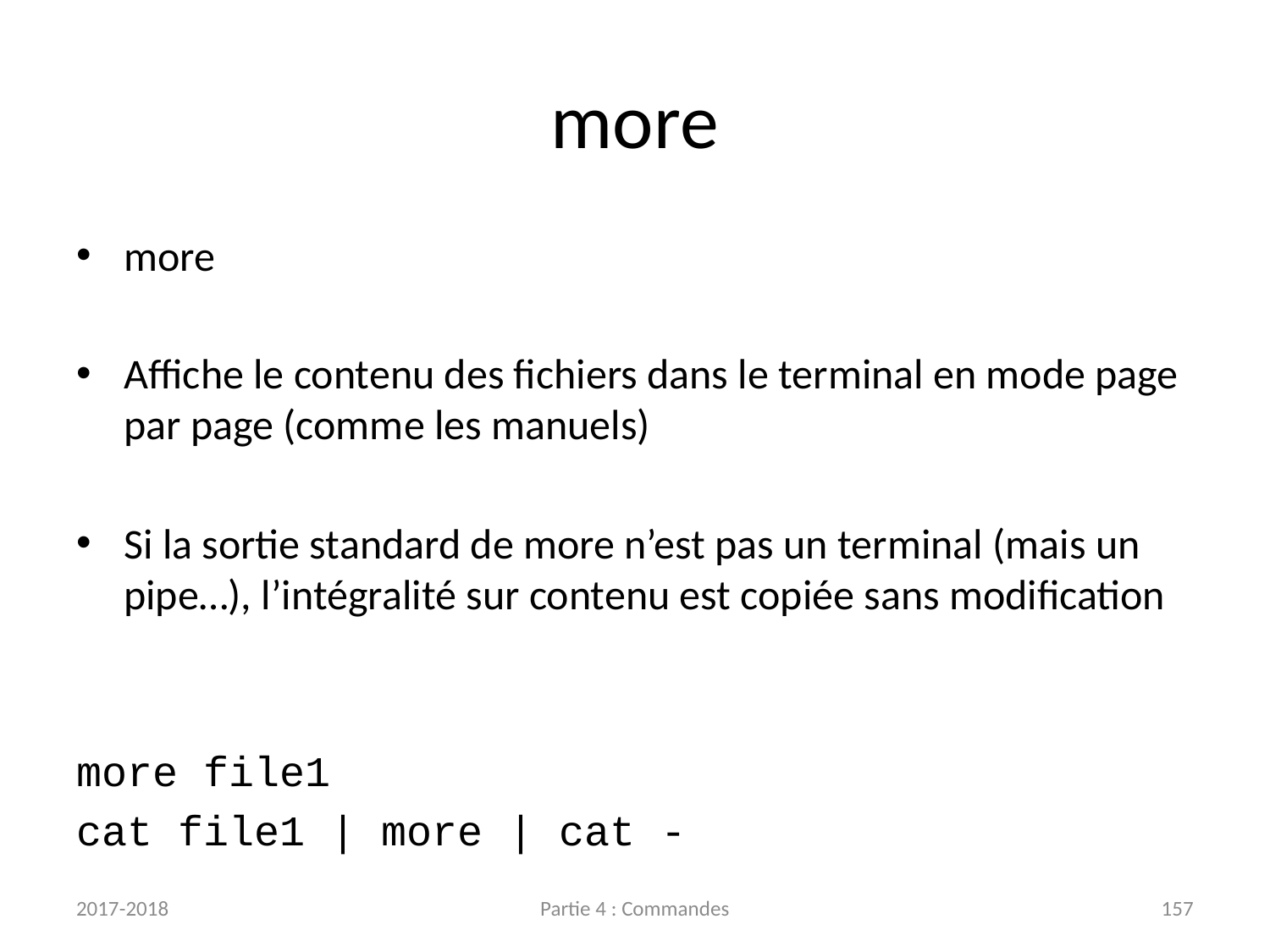

# more
more

Affiche le contenu des fichiers dans le terminal en mode page par page (comme les manuels)

Si la sortie standard de more n’est pas un terminal (mais un pipe…), l’intégralité sur contenu est copiée sans modification

more file1
cat file1 | more | cat -
2017-2018
Partie 4 : Commandes
157